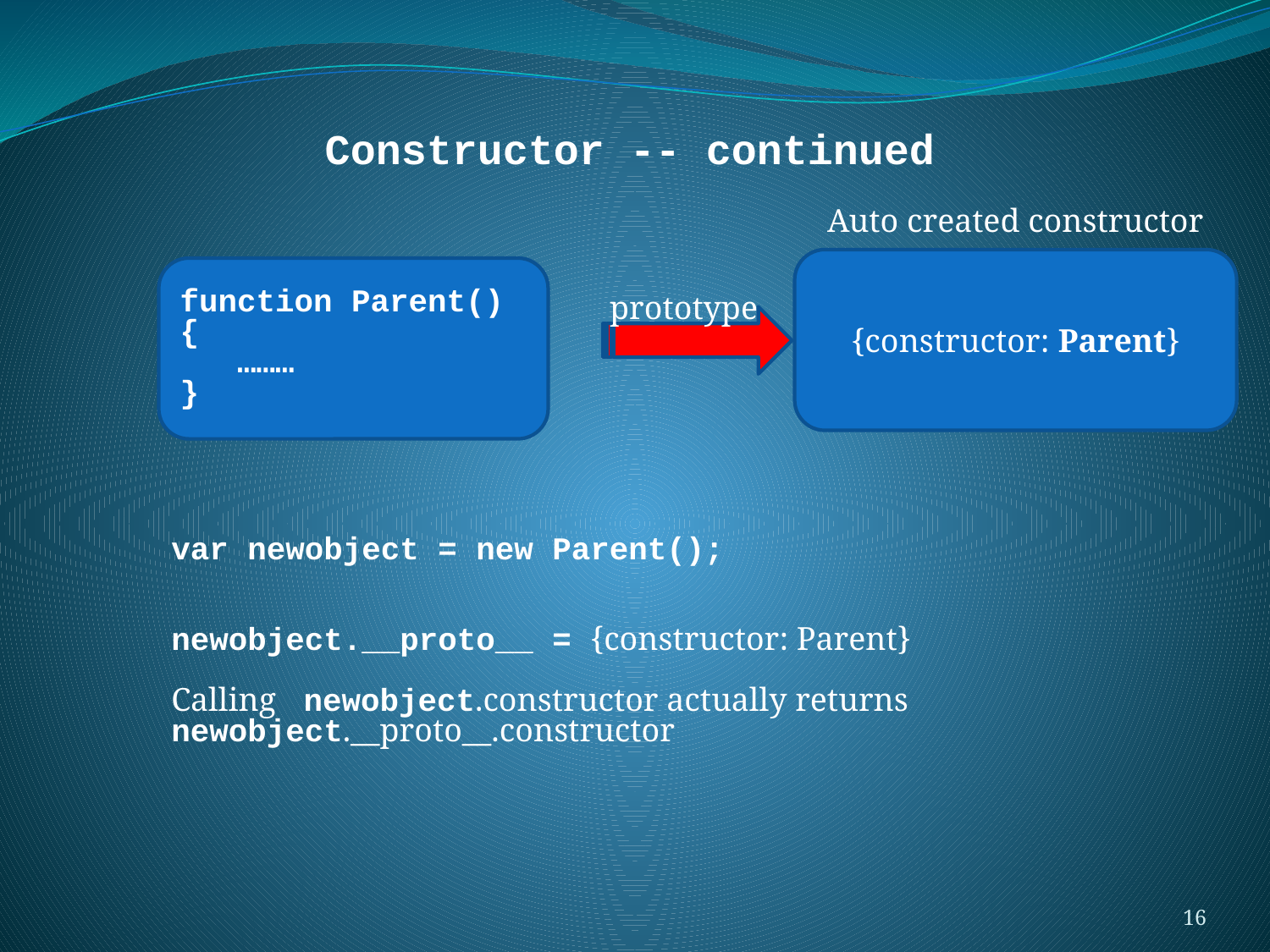

#
Constructor -- continued

Auto created constructor
{constructor: Parent}
function Parent() {
   ………
}
prototype

var newobject = new Parent();

newobject.__proto__ = {constructor: Parent}

Calling  newobject.constructor actually returns  newobject.__proto__.constructor

16